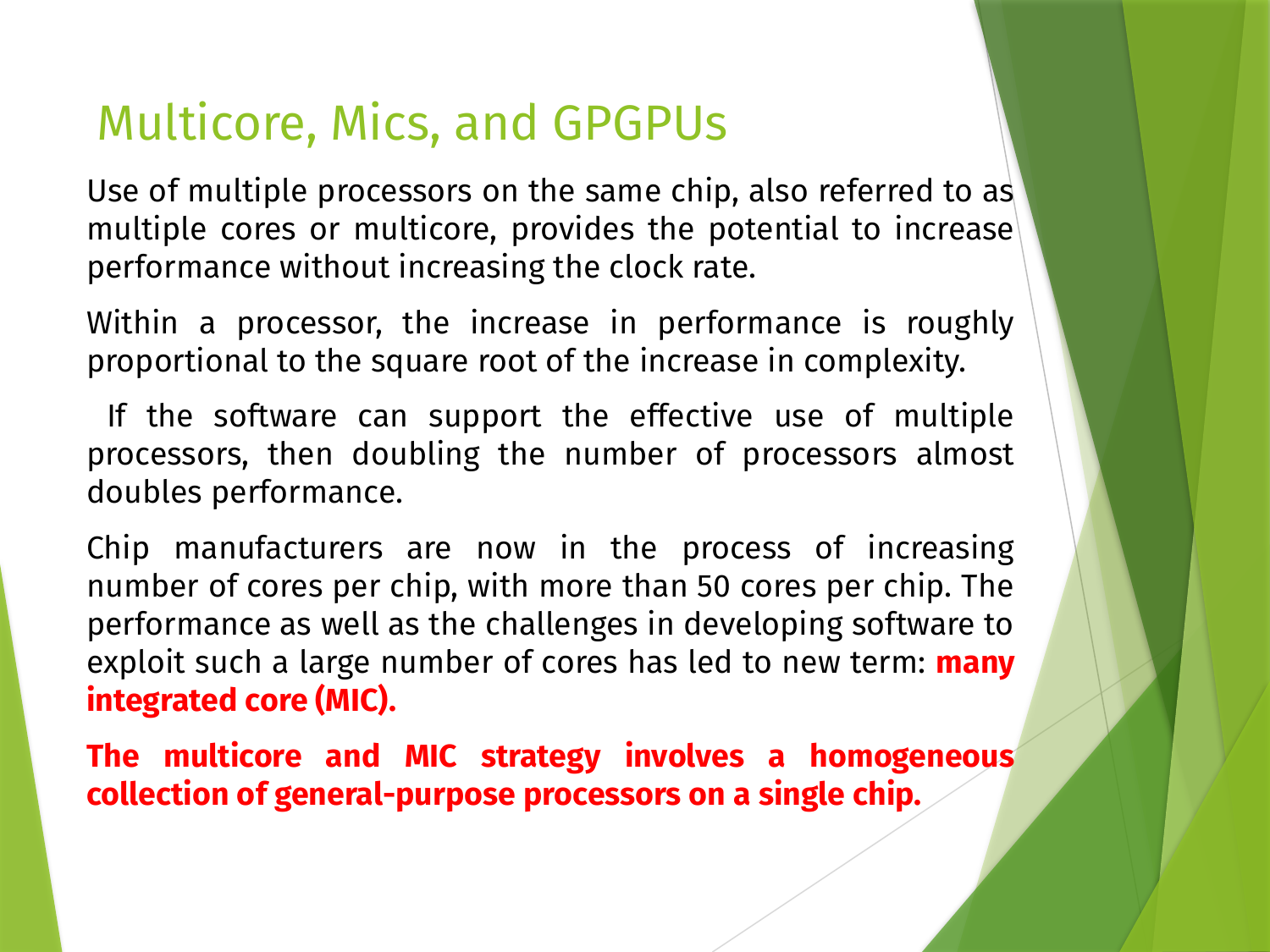

# Multicore, Mics, and GPGPUs
Use of multiple processors on the same chip, also referred to as multiple cores or multicore, provides the potential to increase performance without increasing the clock rate.
Within a processor, the increase in performance is roughly proportional to the square root of the increase in complexity.
 If the software can support the effective use of multiple processors, then doubling the number of processors almost doubles performance.
Chip manufacturers are now in the process of increasing number of cores per chip, with more than 50 cores per chip. The performance as well as the challenges in developing software to exploit such a large number of cores has led to new term: many integrated core (MIC).
The multicore and MIC strategy involves a homogeneous collection of general-purpose processors on a single chip.